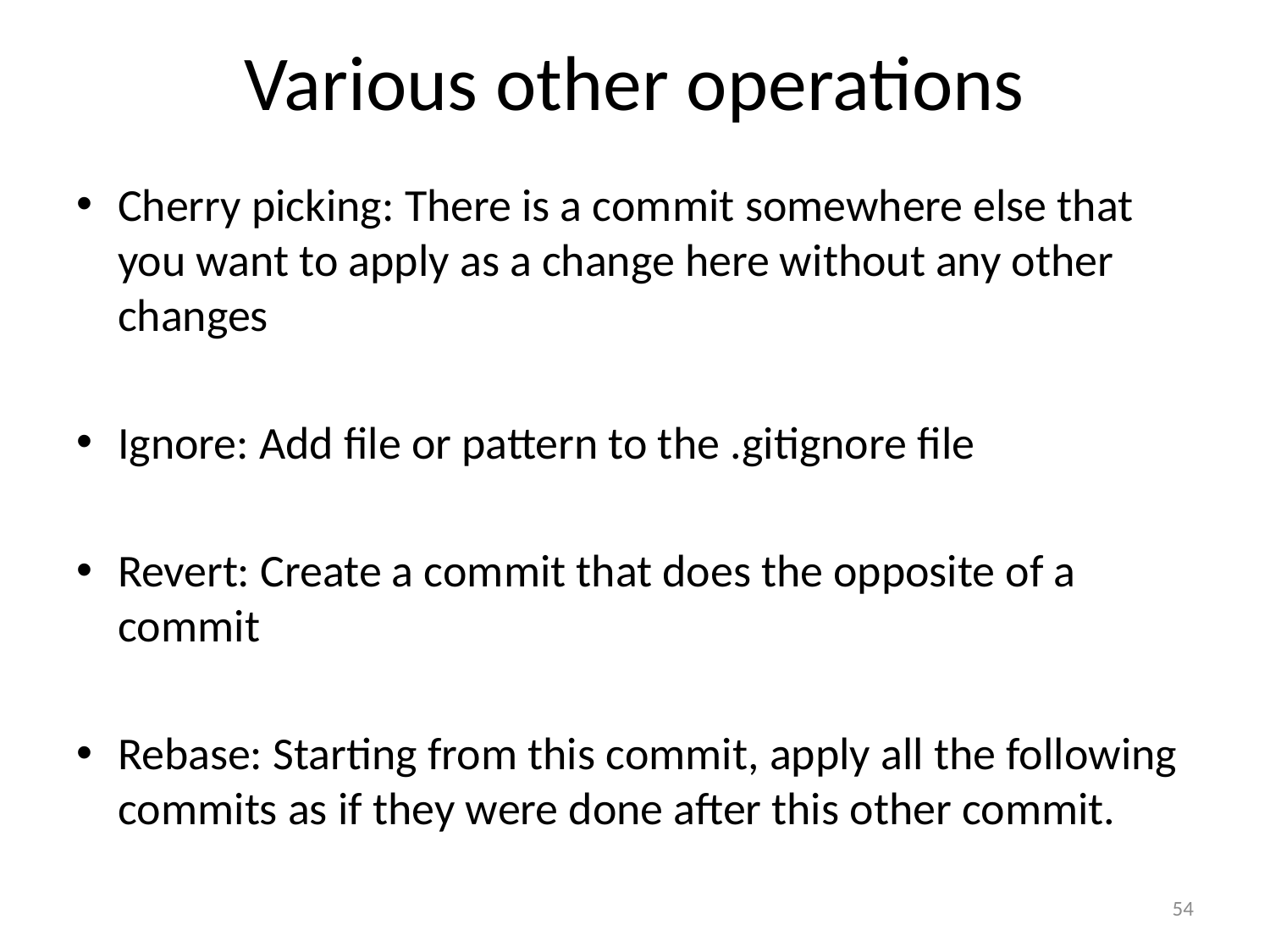

# Various other operations
Cherry picking: There is a commit somewhere else that you want to apply as a change here without any other changes

Ignore: Add file or pattern to the .gitignore file

Revert: Create a commit that does the opposite of a commit

Rebase: Starting from this commit, apply all the following commits as if they were done after this other commit.

54